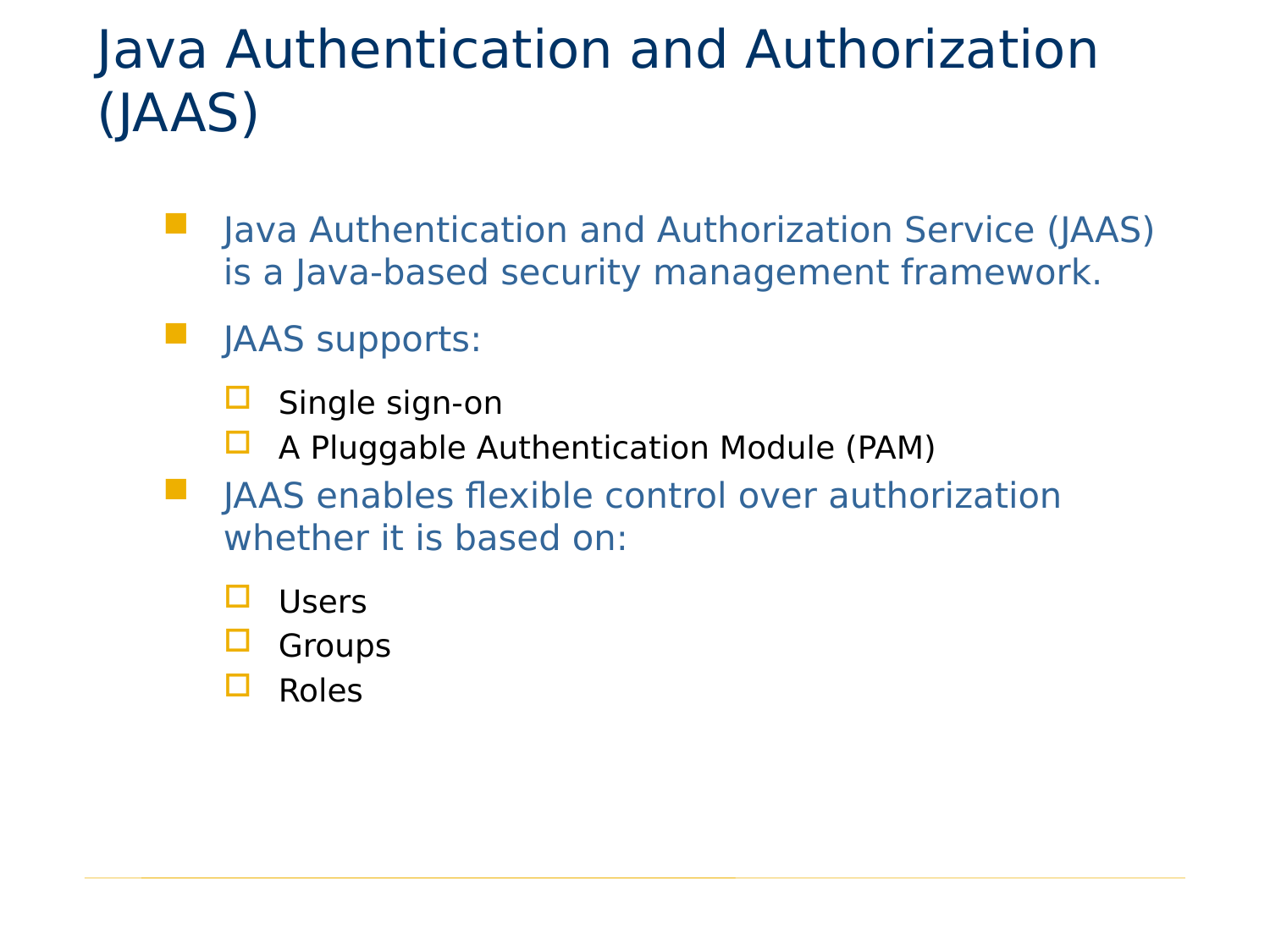

# Java Authentication and Authorization (JAAS)
Java Authentication and Authorization Service (JAAS) is a Java-based security management framework.
JAAS supports:
Single sign-on
A Pluggable Authentication Module (PAM)
JAAS enables flexible control over authorization whether it is based on:
Users
Groups
Roles